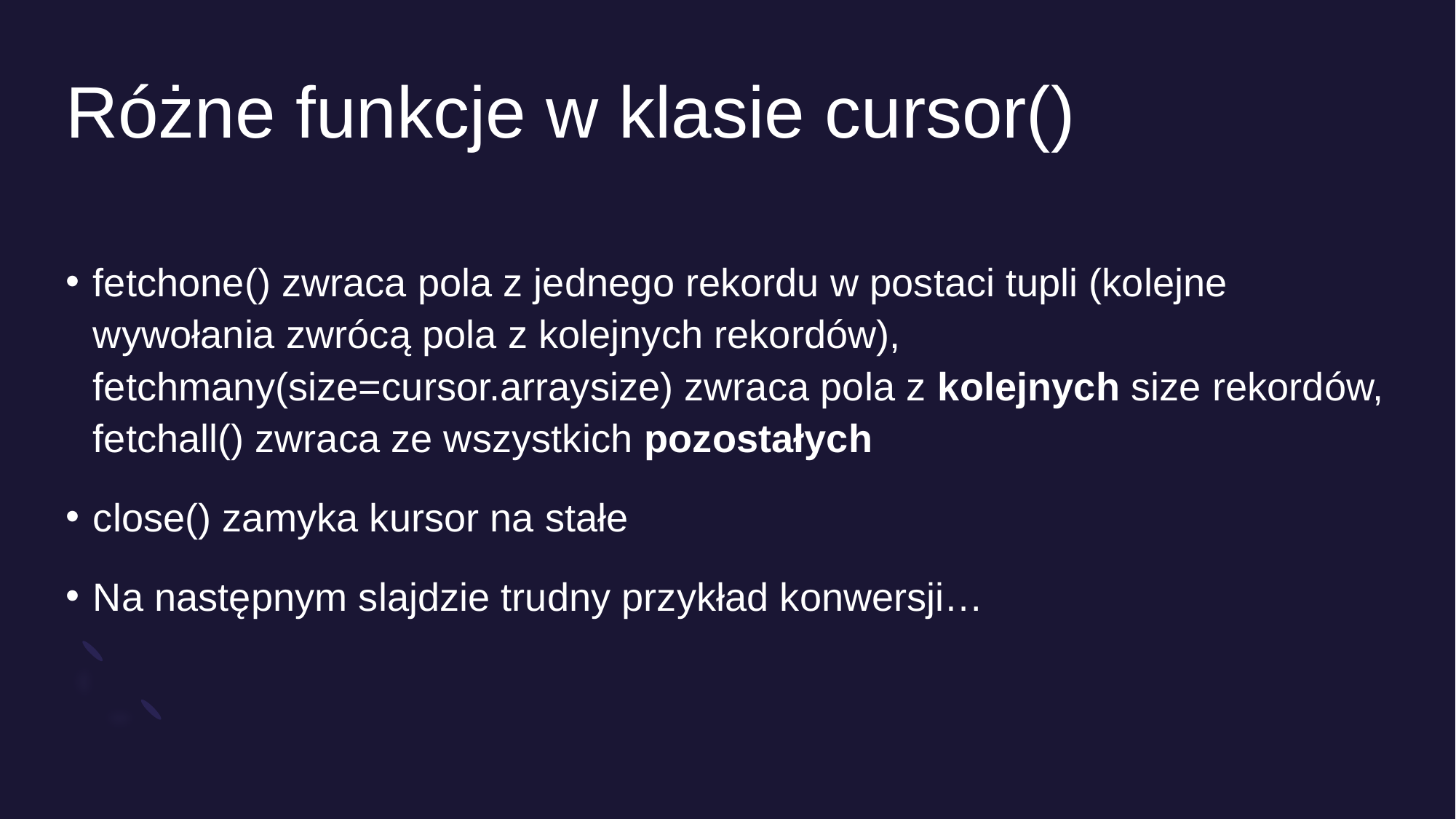

# Różne funkcje w klasie cursor()
fetchone() zwraca pola z jednego rekordu w postaci tupli (kolejne wywołania zwrócą pola z kolejnych rekordów), fetchmany(size=cursor.arraysize) zwraca pola z kolejnych size rekordów, fetchall() zwraca ze wszystkich pozostałych
close() zamyka kursor na stałe
Na następnym slajdzie trudny przykład konwersji…